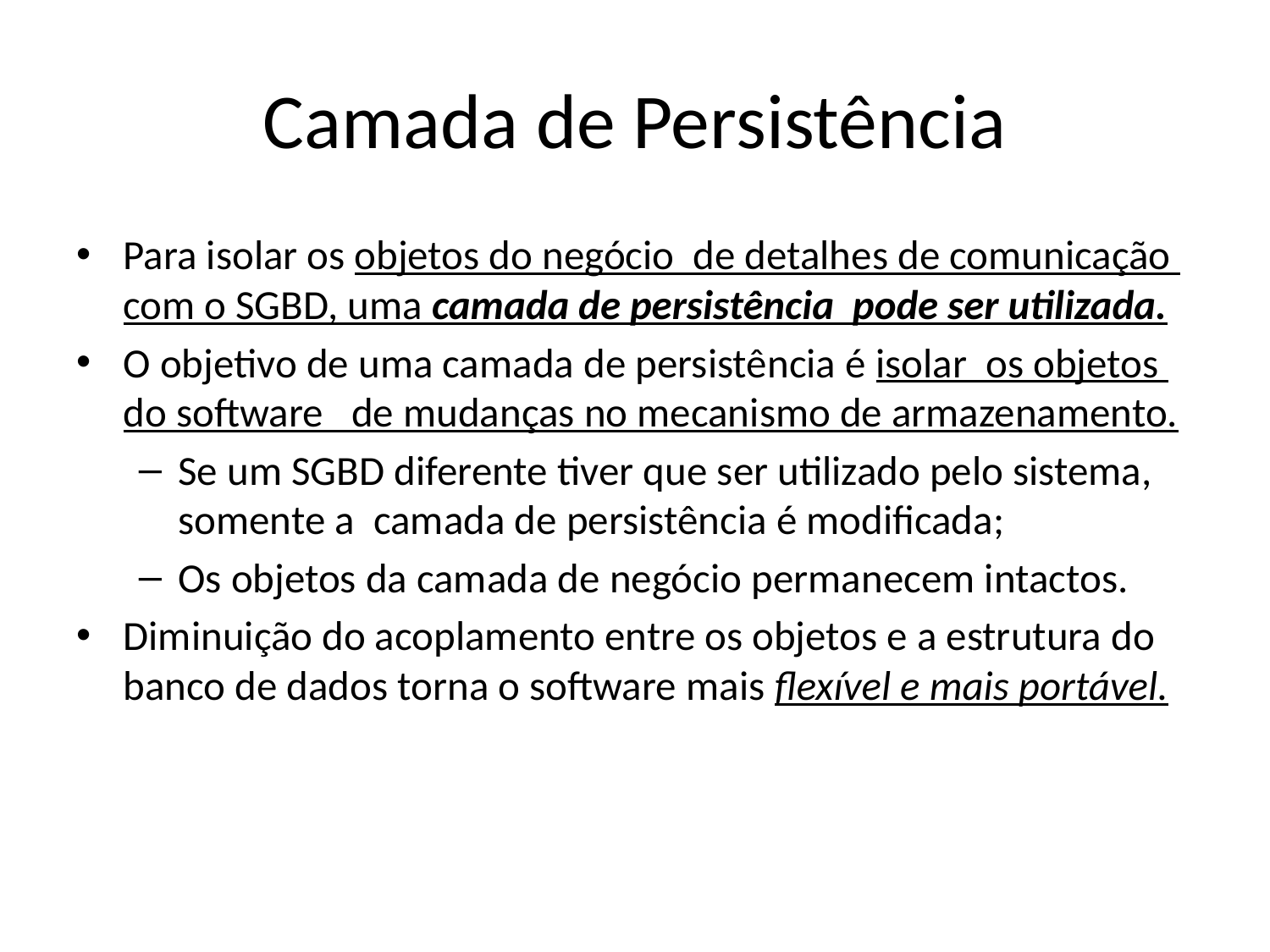

# Camada de Persistência
Para isolar os objetos do negócio  de detalhes de comunicação  com o SGBD, uma camada de persistência  pode ser utilizada.
O objetivo de uma camada de persistência é isolar  os objetos  do software   de mudanças no mecanismo de armazenamento.
Se um SGBD diferente tiver que ser utilizado pelo sistema, somente a  camada de persistência é modificada;
Os objetos da camada de negócio permanecem intactos.
Diminuição do acoplamento entre os objetos e a estrutura do banco de dados torna o software mais flexível e mais portável.